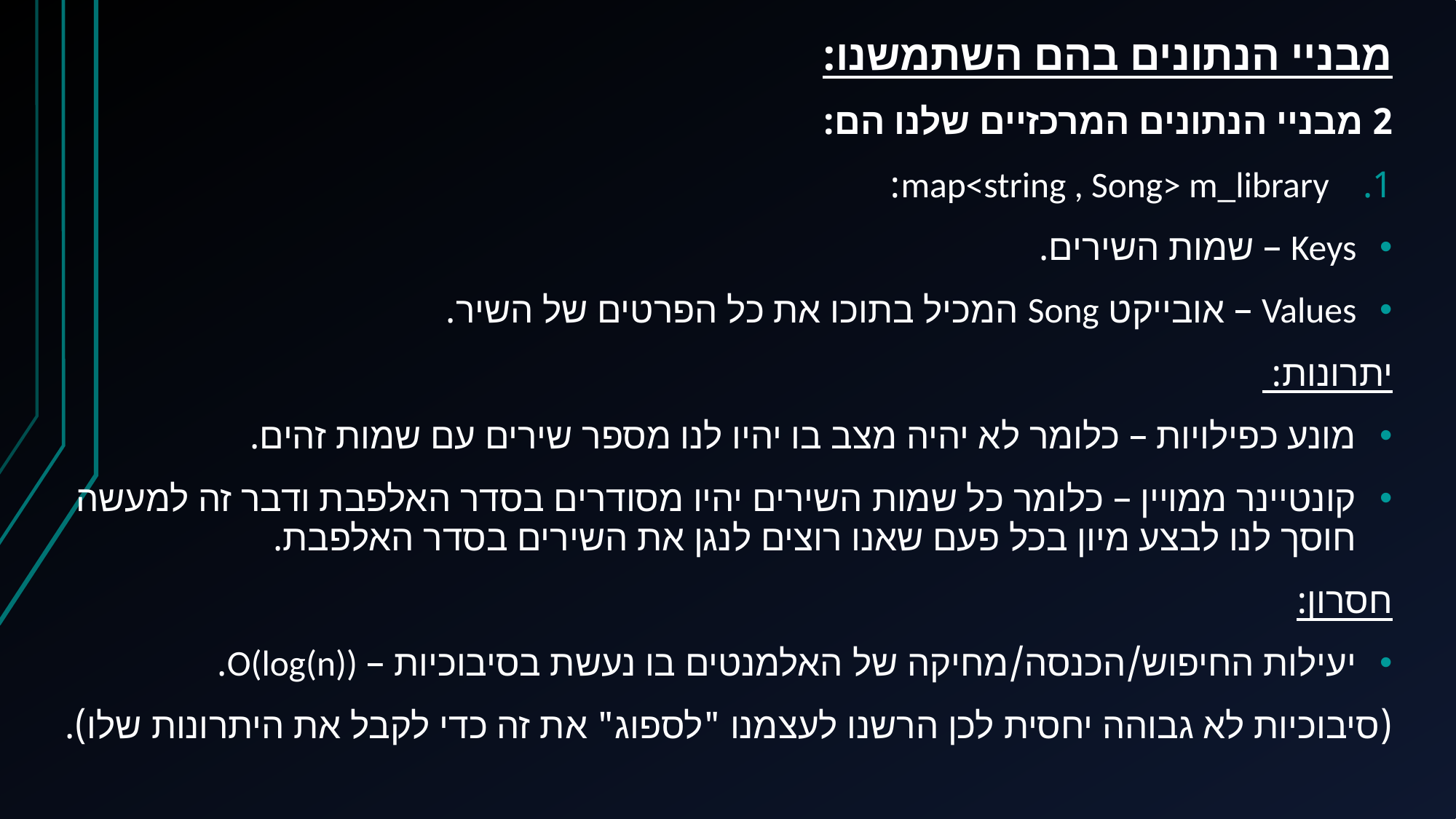

מבניי הנתונים בהם השתמשנו:
2 מבניי הנתונים המרכזיים שלנו הם:
 map<string , Song> m_library:
Keys – שמות השירים.
Values – אובייקט Song המכיל בתוכו את כל הפרטים של השיר.
יתרונות:
מונע כפילויות – כלומר לא יהיה מצב בו יהיו לנו מספר שירים עם שמות זהים.
קונטיינר ממויין – כלומר כל שמות השירים יהיו מסודרים בסדר האלפבת ודבר זה למעשה חוסך לנו לבצע מיון בכל פעם שאנו רוצים לנגן את השירים בסדר האלפבת.
חסרון:
יעילות החיפוש/הכנסה/מחיקה של האלמנטים בו נעשת בסיבוכיות – O(log(n)).
(סיבוכיות לא גבוהה יחסית לכן הרשנו לעצמנו "לספוג" את זה כדי לקבל את היתרונות שלו).